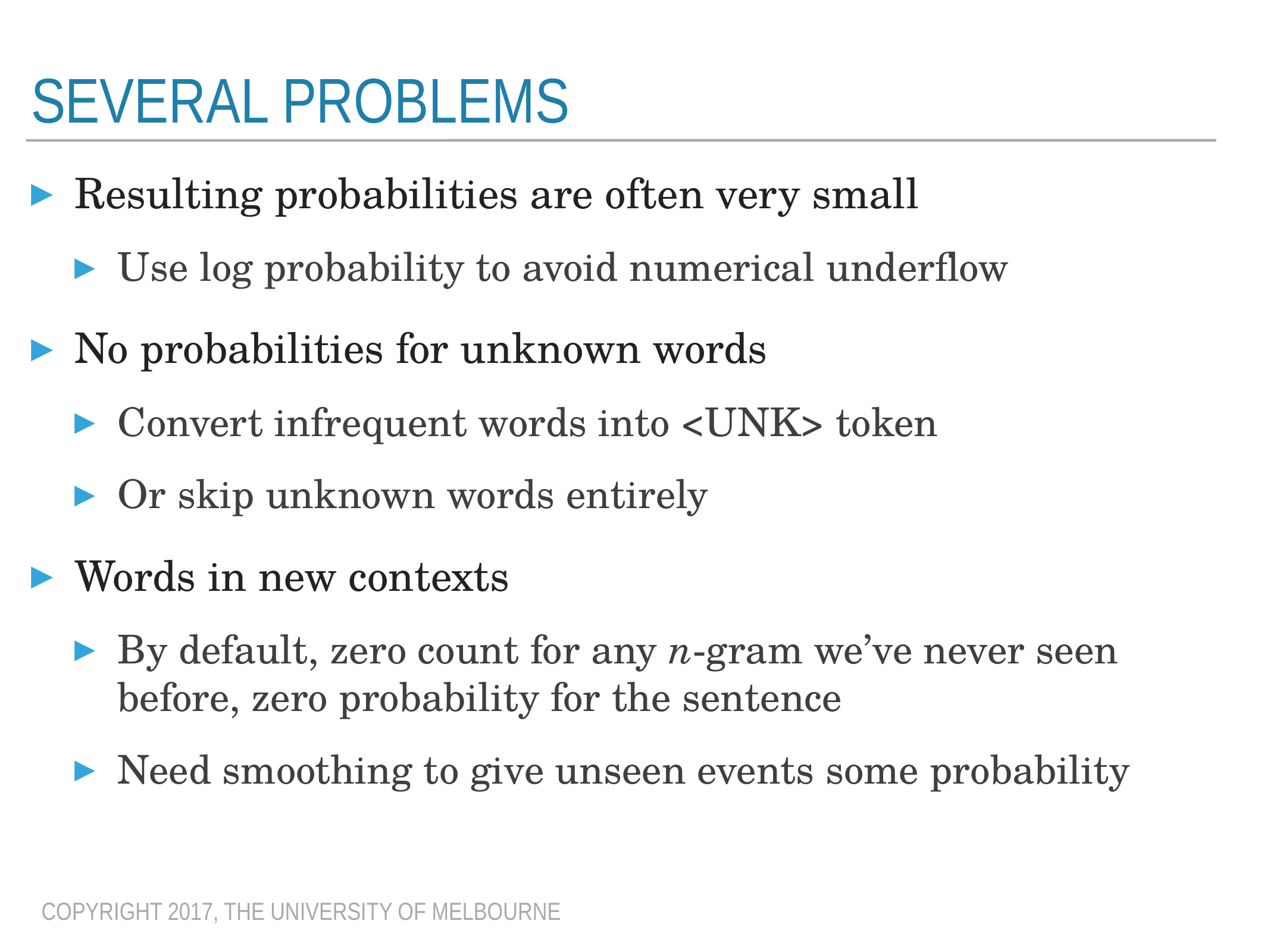

# Several problems
Resulting probabilities are often very small
Use log probability to avoid numerical underflow
No probabilities for unknown words
Convert infrequent words into <UNK> token
Or skip unknown words entirely
Words in new contexts
By default, zero count for any n-gram we’ve never seen before, zero probability for the sentence
Need smoothing to give unseen events some probability